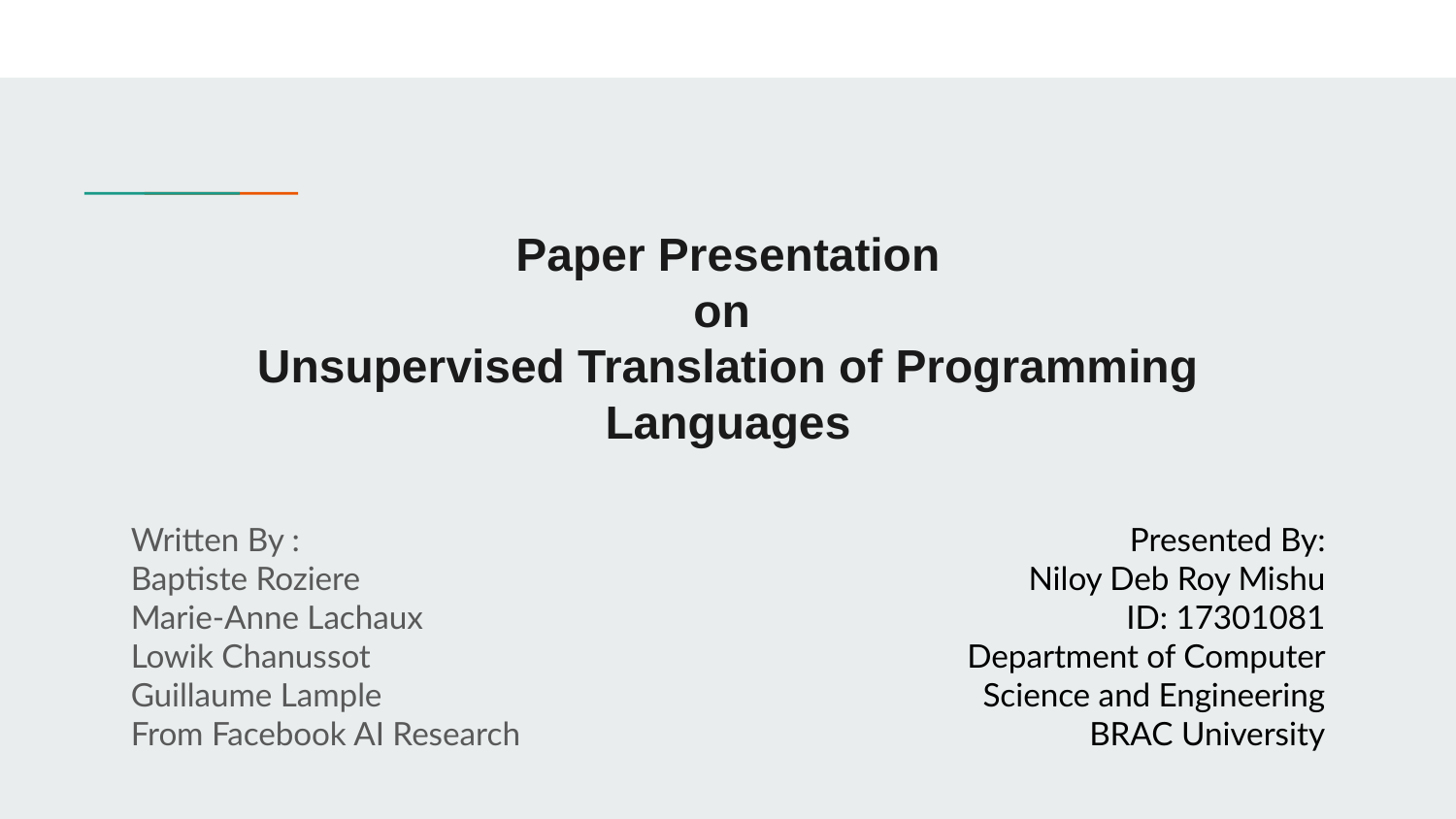

# Paper Presentation
on
Unsupervised Translation of Programming Languages
Written By :
Baptiste Roziere
Marie-Anne Lachaux
Lowik Chanussot
Guillaume Lample
From Facebook AI Research

Presented By:
Niloy Deb Roy Mishu
ID: 17301081
Department of Computer Science and Engineering
BRAC University